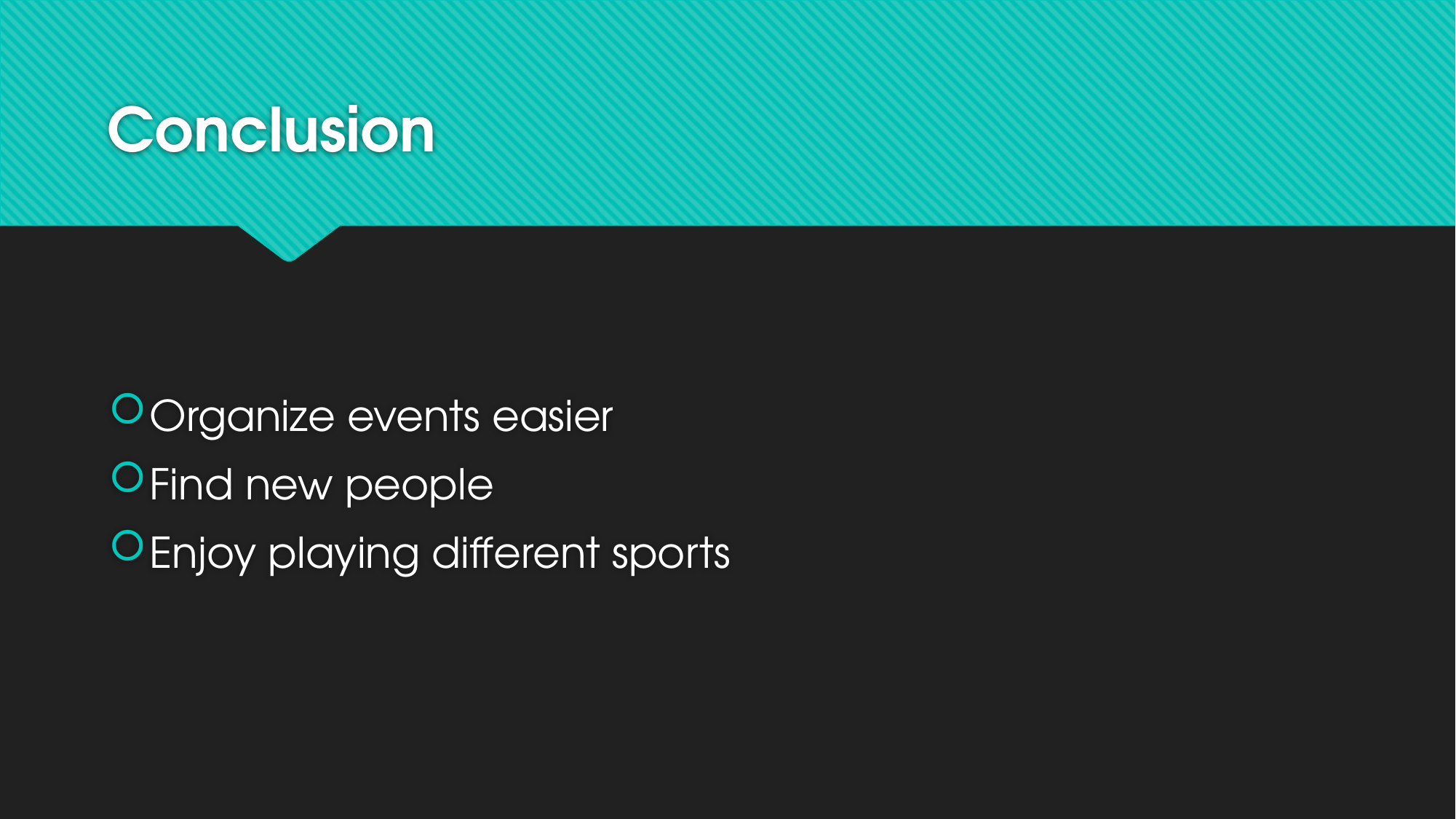

# Conclusion
Organize events easier
Find new people
Enjoy playing different sports